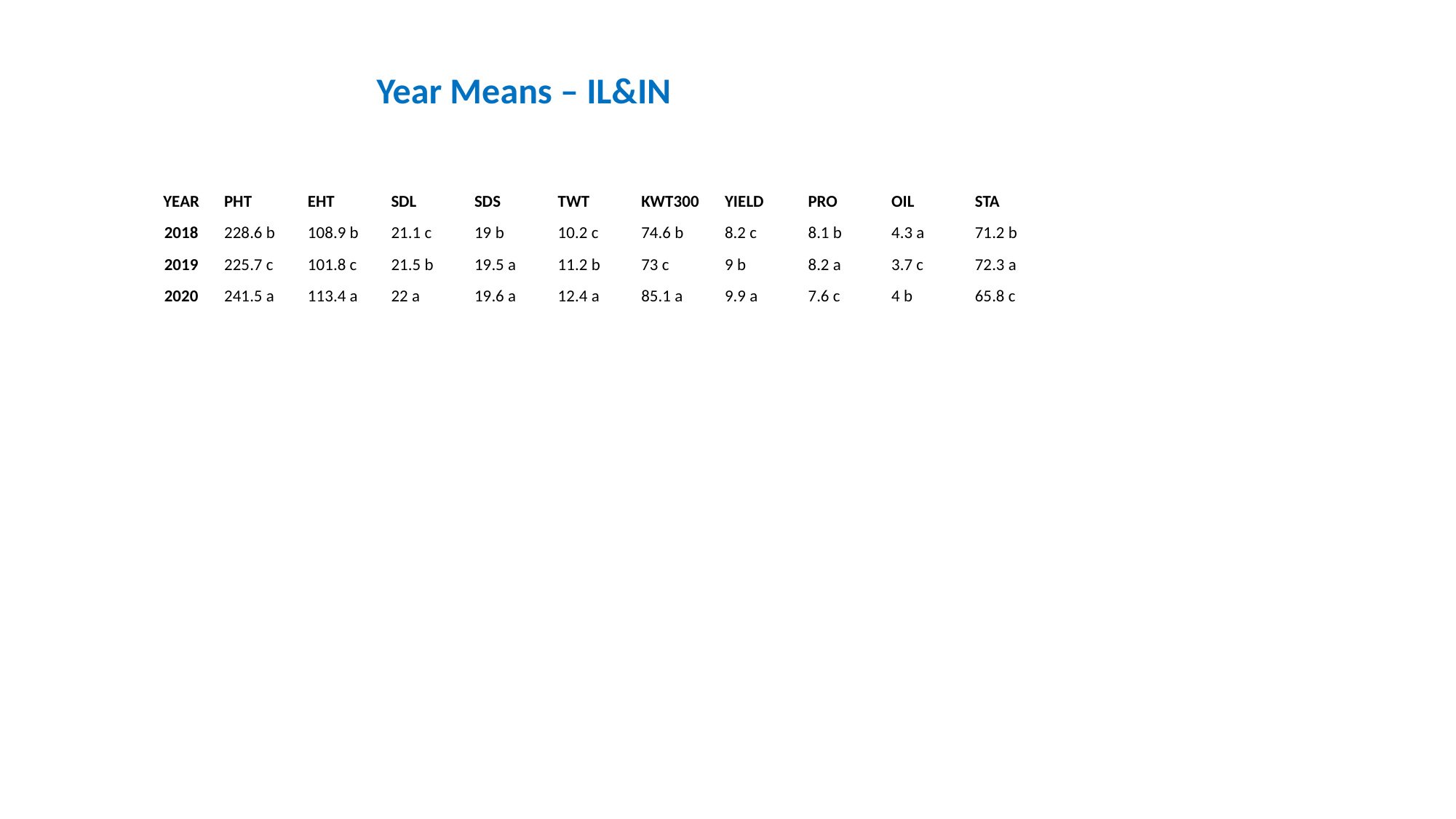

Year Means – IL&IN
| YEAR | PHT | EHT | SDL | SDS | TWT | KWT300 | YIELD | PRO | OIL | STA |
| --- | --- | --- | --- | --- | --- | --- | --- | --- | --- | --- |
| 2018 | 228.6 b | 108.9 b | 21.1 c | 19 b | 10.2 c | 74.6 b | 8.2 c | 8.1 b | 4.3 a | 71.2 b |
| 2019 | 225.7 c | 101.8 c | 21.5 b | 19.5 a | 11.2 b | 73 c | 9 b | 8.2 a | 3.7 c | 72.3 a |
| 2020 | 241.5 a | 113.4 a | 22 a | 19.6 a | 12.4 a | 85.1 a | 9.9 a | 7.6 c | 4 b | 65.8 c |